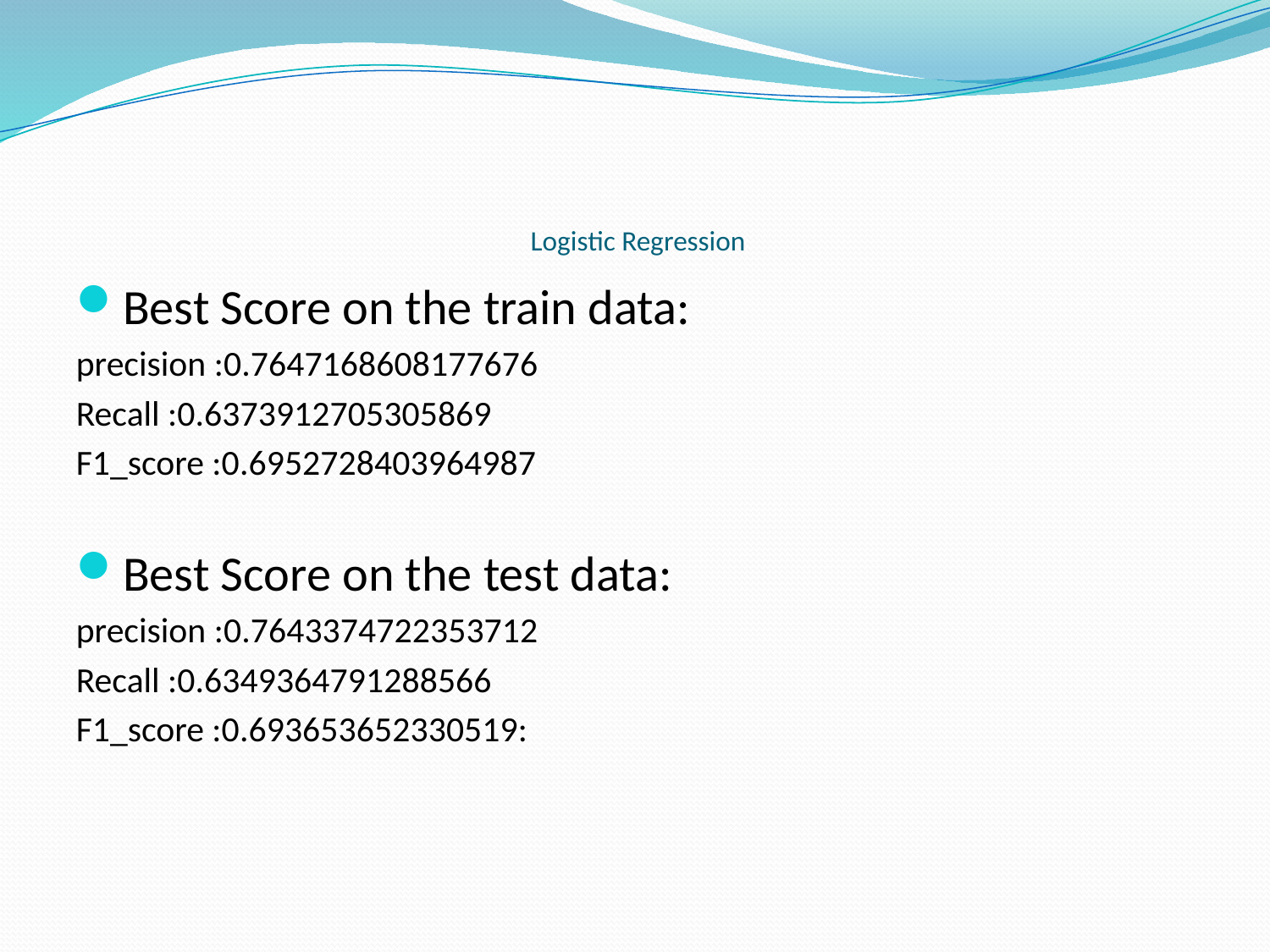

# Logistic Regression
Best Score on the train data:
precision :0.7647168608177676
Recall :0.6373912705305869
F1_score :0.6952728403964987

Best Score on the test data:
precision :0.7643374722353712
Recall :0.6349364791288566
F1_score :0.693653652330519: